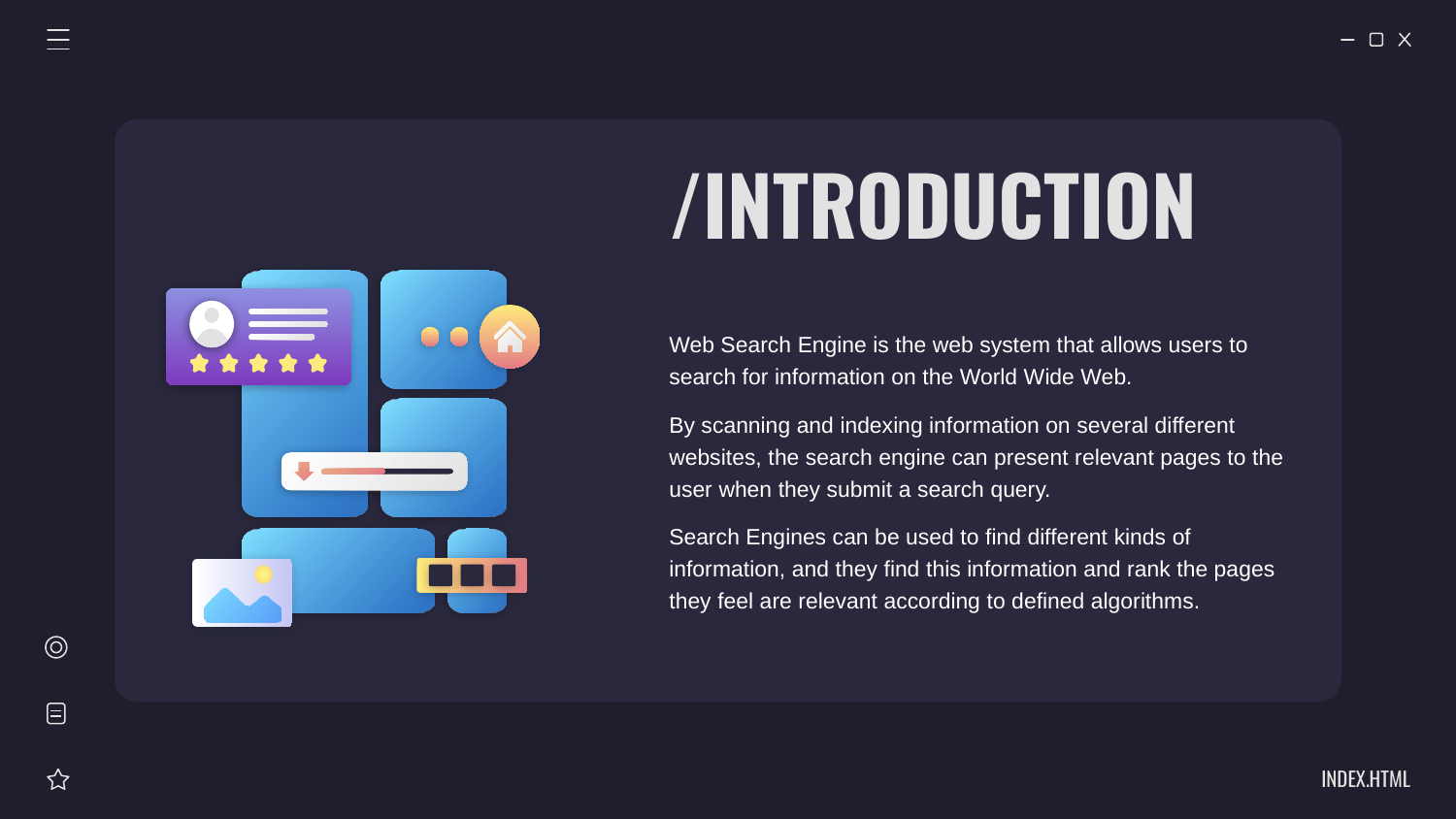

# /INTRODUCTION

Web Search Engine is the web system that allows users to search for information on the World Wide Web.
By scanning and indexing information on several different websites, the search engine can present relevant pages to the user when they submit a search query.
Search Engines can be used to find different kinds of information, and they find this information and rank the pages they feel are relevant according to defined algorithms.

INDEX.HTML